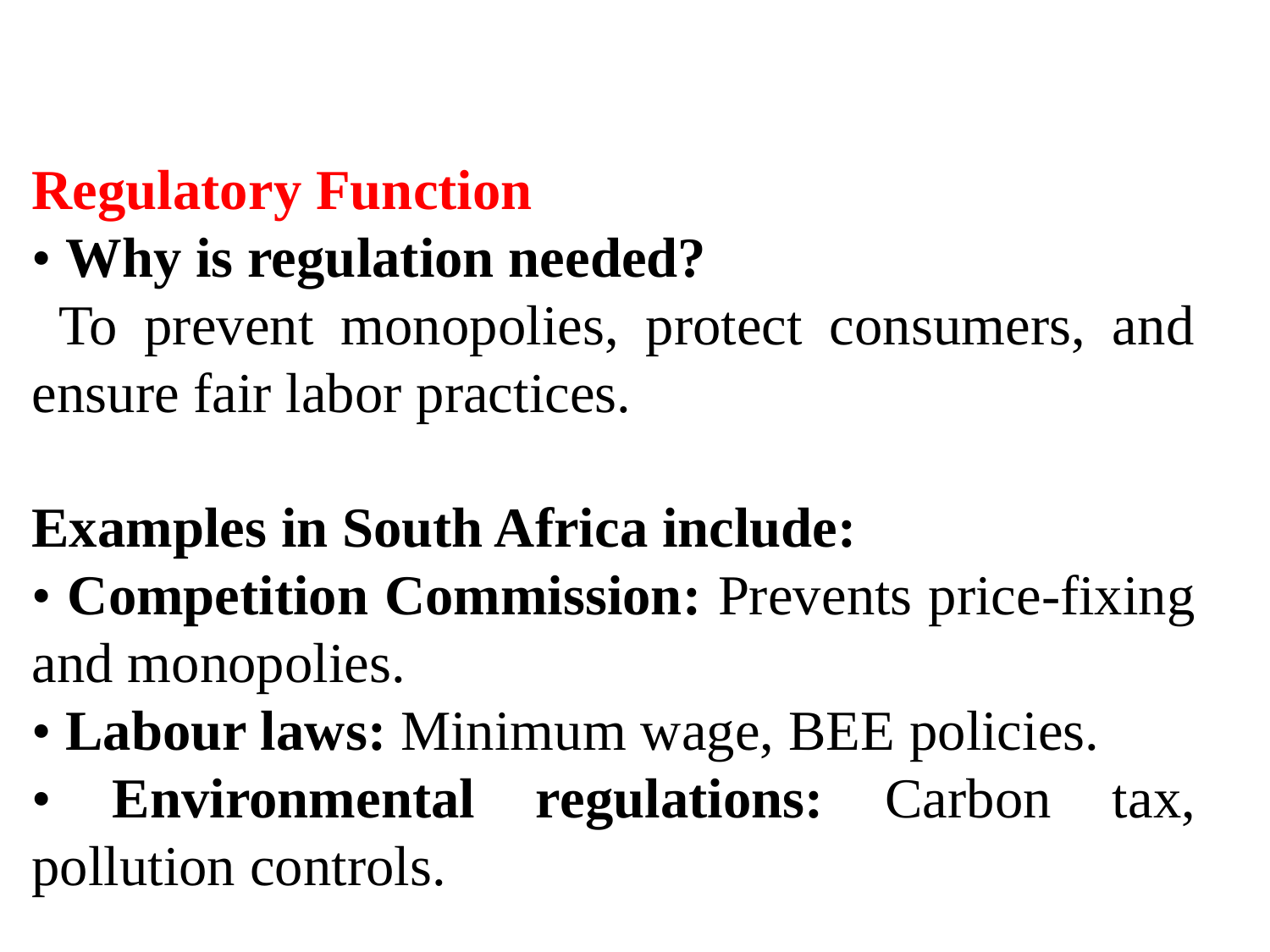

#
Regulatory Function
• Why is regulation needed?
 To prevent monopolies, protect consumers, and ensure fair labor practices.

Examples in South Africa include:
• Competition Commission: Prevents price-fixing and monopolies.
• Labour laws: Minimum wage, BEE policies.
• Environmental regulations: Carbon tax, pollution controls.